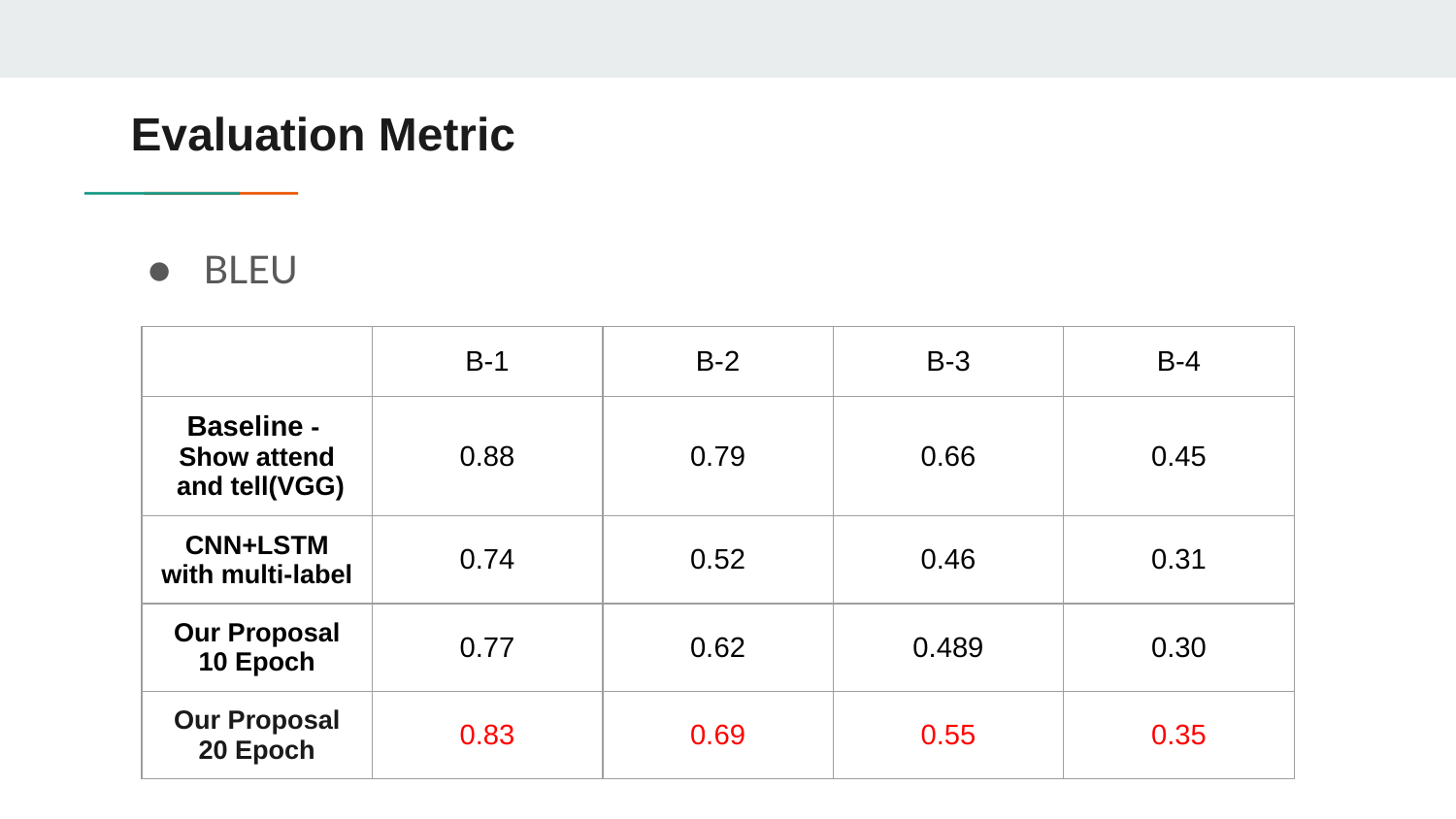

# Evaluation Metric
BLEU
|  | B-1 | B-2 | B-3 | B-4 |
| --- | --- | --- | --- | --- |
| Baseline - Show attend and tell(VGG) | 0.88 | 0.79 | 0.66 | 0.45 |
| CNN+LSTM with multi-label | 0.74 | 0.52 | 0.46 | 0.31 |
| Our Proposal 10 Epoch | 0.77 | 0.62 | 0.489 | 0.30 |
| Our Proposal 20 Epoch | 0.83 | 0.69 | 0.55 | 0.35 |